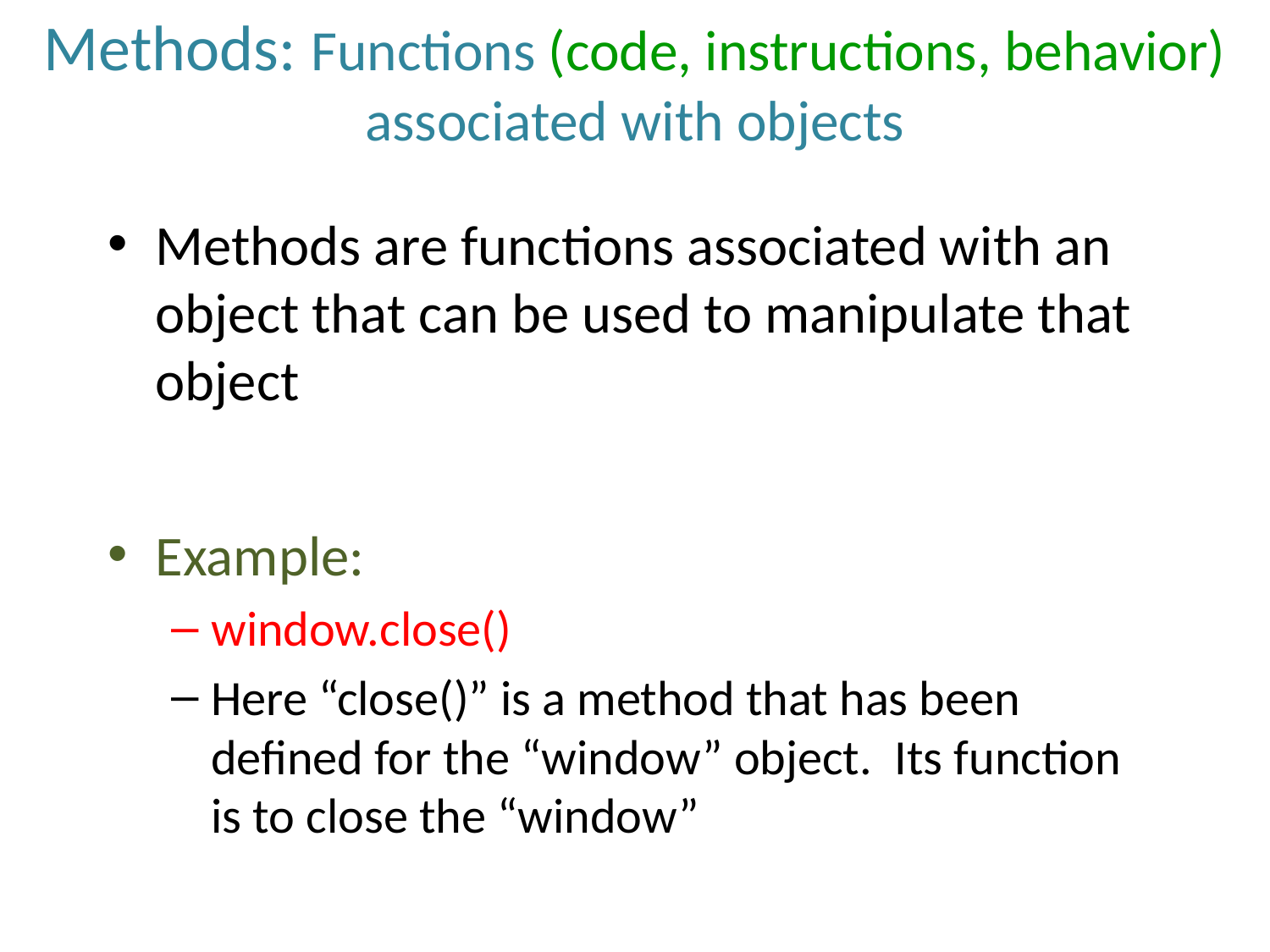

# Methods: Functions (code, instructions, behavior) associated with objects
Methods are functions associated with an object that can be used to manipulate that object

Example:
window.close()
Here “close()” is a method that has been defined for the “window” object.  Its function is to close the “window”

17